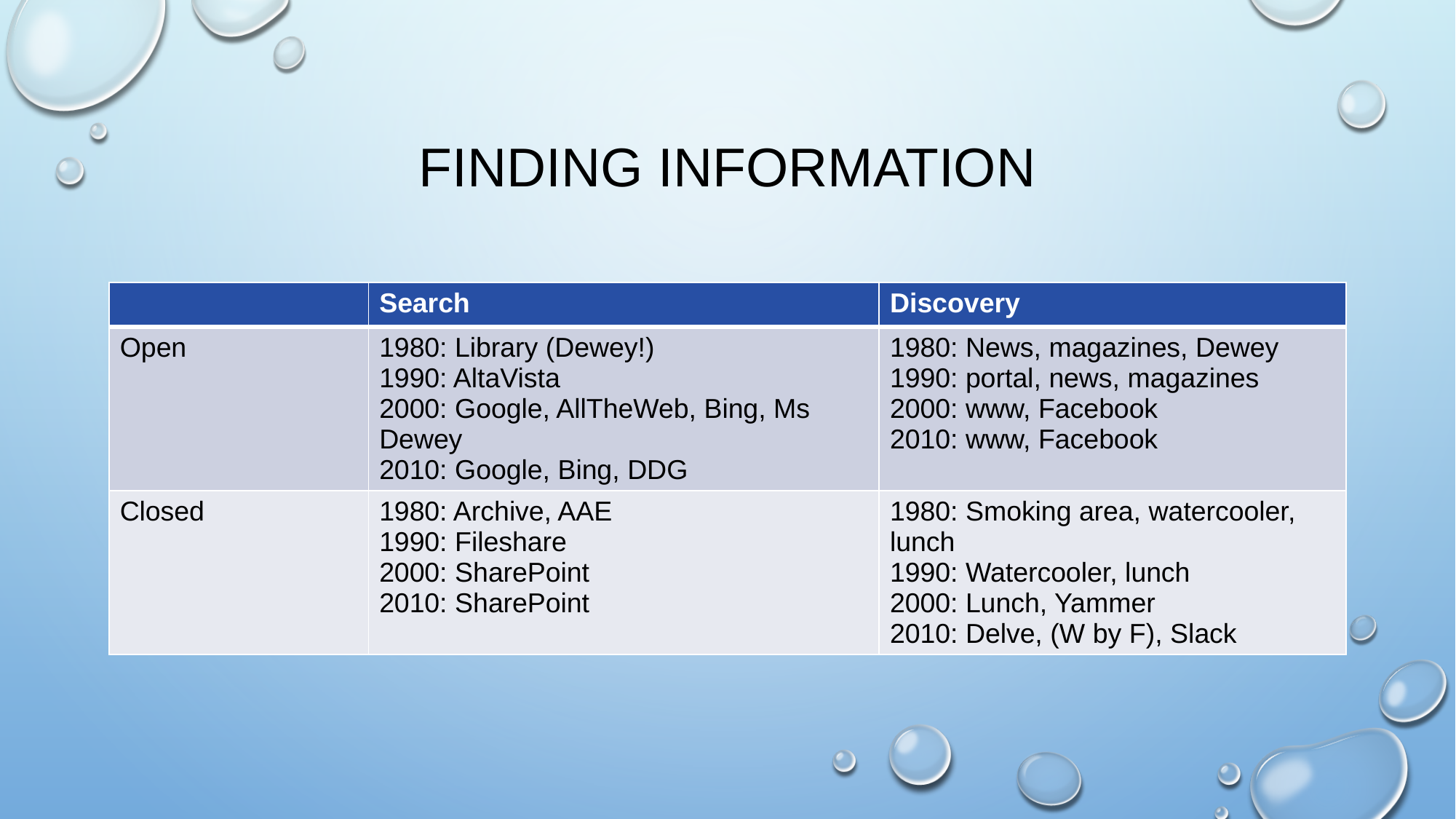

# Finding information
|  | Search | Discovery |
| --- | --- | --- |
| Open | 1980: Library (Dewey!) 1990: AltaVista 2000: Google, AllTheWeb, Bing, Ms Dewey 2010: Google, Bing, DDG | 1980: News, magazines, Dewey 1990: portal, news, magazines 2000: www, Facebook 2010: www, Facebook |
| Closed | 1980: Archive, AAE 1990: Fileshare 2000: SharePoint 2010: SharePoint | 1980: Smoking area, watercooler, lunch 1990: Watercooler, lunch 2000: Lunch, Yammer 2010: Delve, (W by F), Slack |